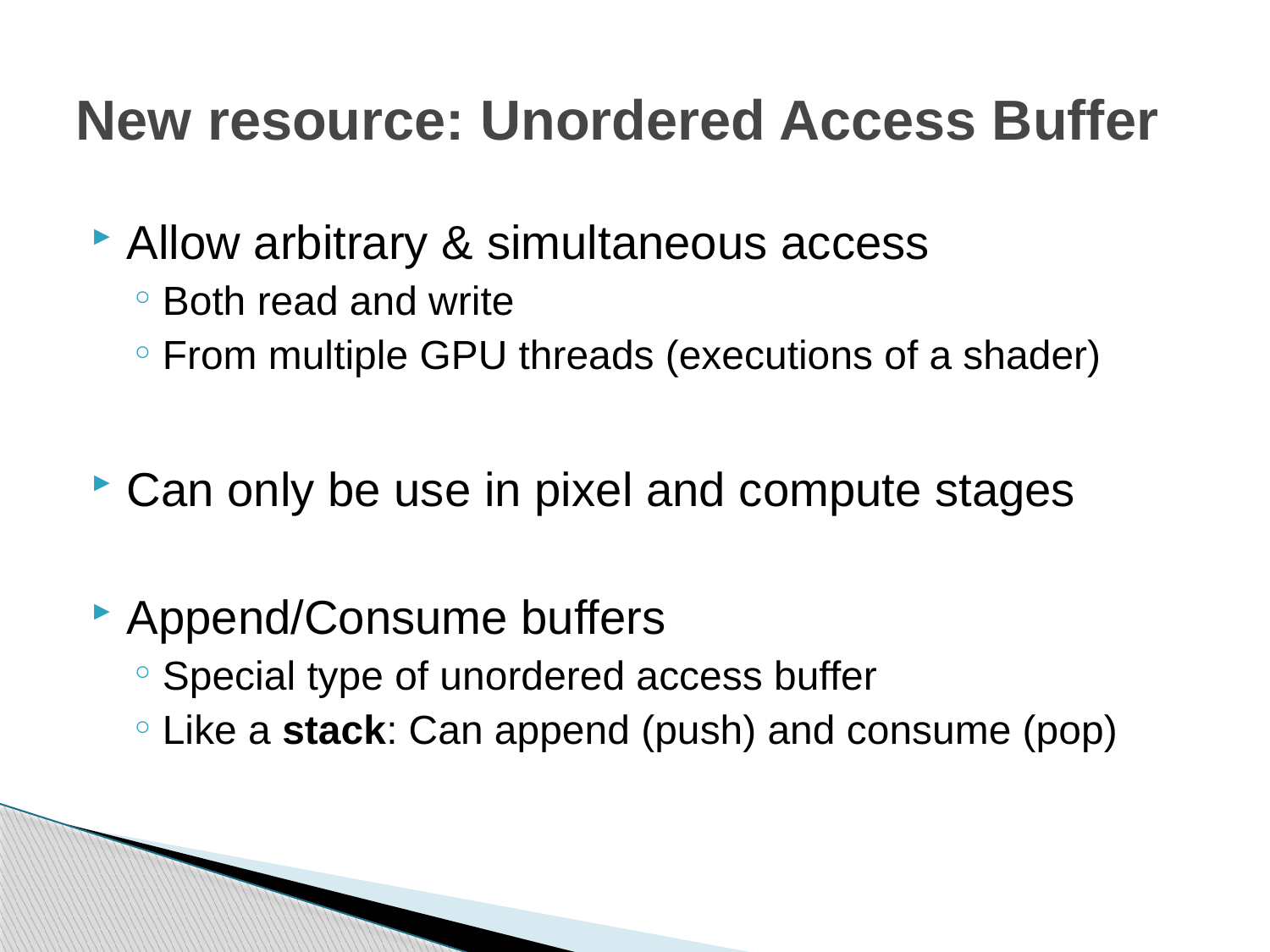

# New resource: Unordered Access Buffer
Allow arbitrary & simultaneous access
Both read and write
From multiple GPU threads (executions of a shader)

Can only be use in pixel and compute stages

Append/Consume buffers
Special type of unordered access buffer
Like a stack: Can append (push) and consume (pop)